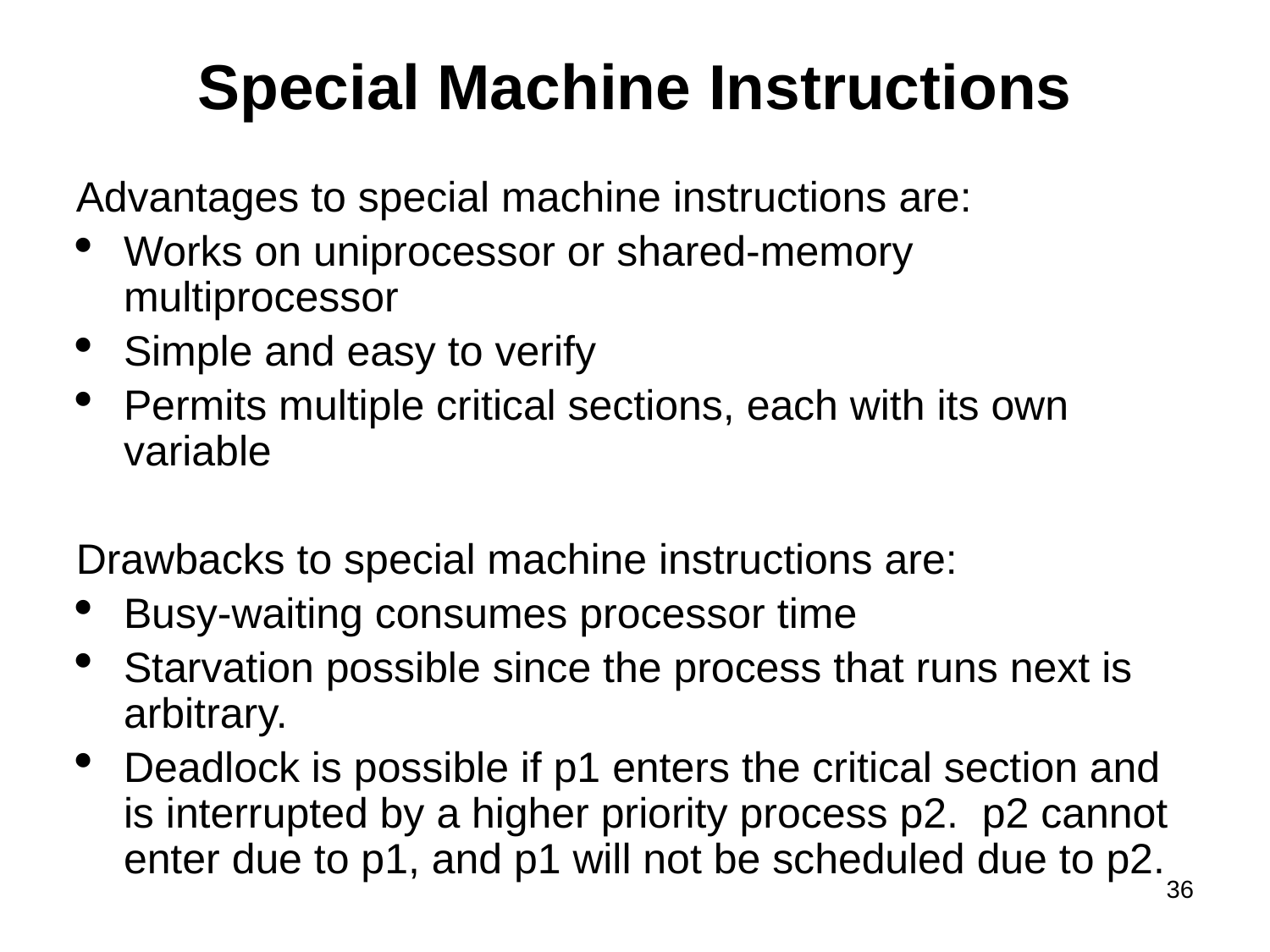

Special Machine Instructions
Advantages to special machine instructions are:
Works on uniprocessor or shared-memory multiprocessor
Simple and easy to verify
Permits multiple critical sections, each with its own variable

Drawbacks to special machine instructions are:
Busy-waiting consumes processor time
Starvation possible since the process that runs next is arbitrary.
Deadlock is possible if p1 enters the critical section and is interrupted by a higher priority process p2.  p2 cannot enter due to p1, and p1 will not be scheduled due to p2.
36